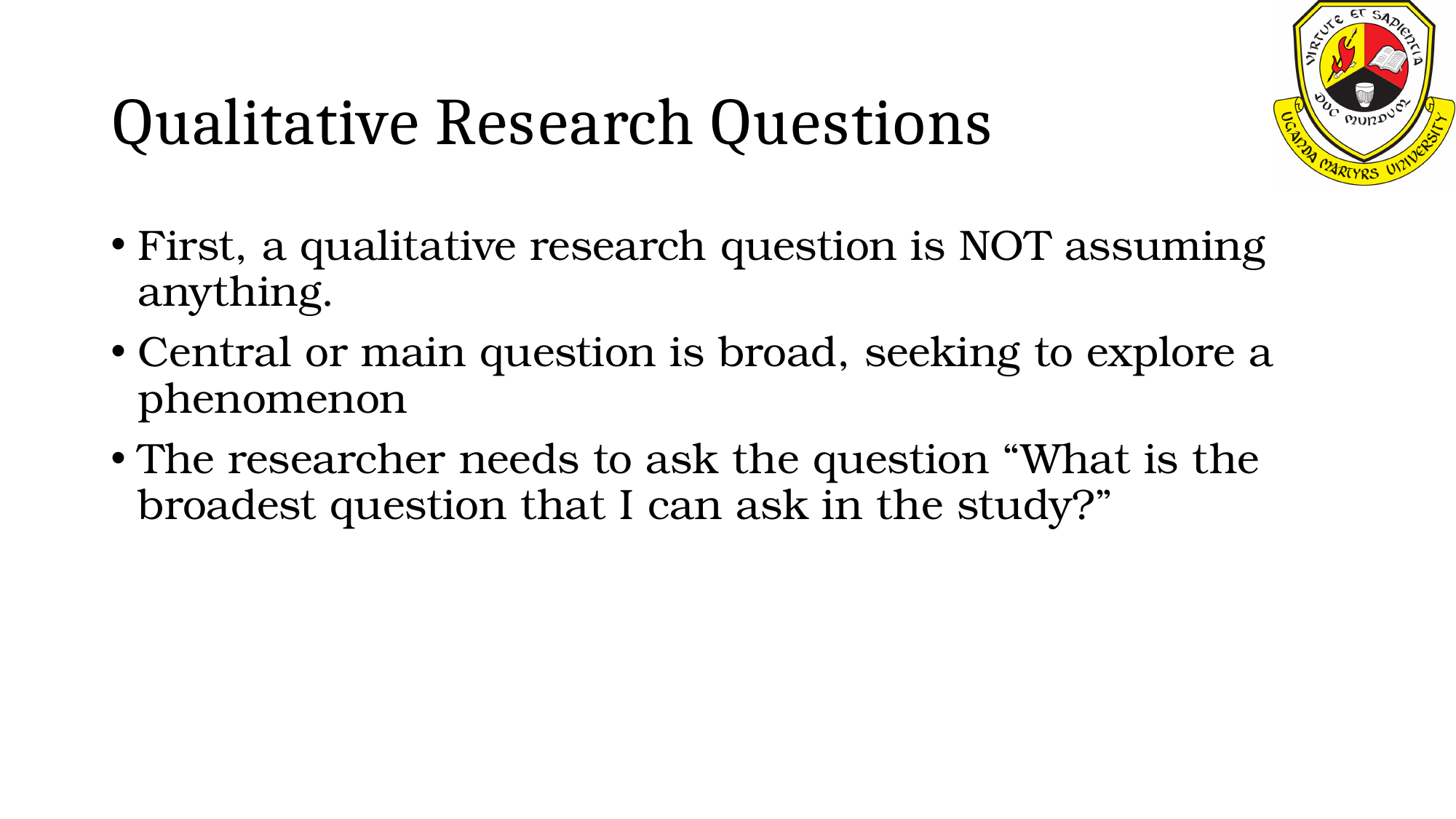

# Qualitative Research Questions
First, a qualitative research question is NOT assuming anything.
Central or main question is broad, seeking to explore a phenomenon
The researcher needs to ask the question “What is the broadest question that I can ask in the study?”